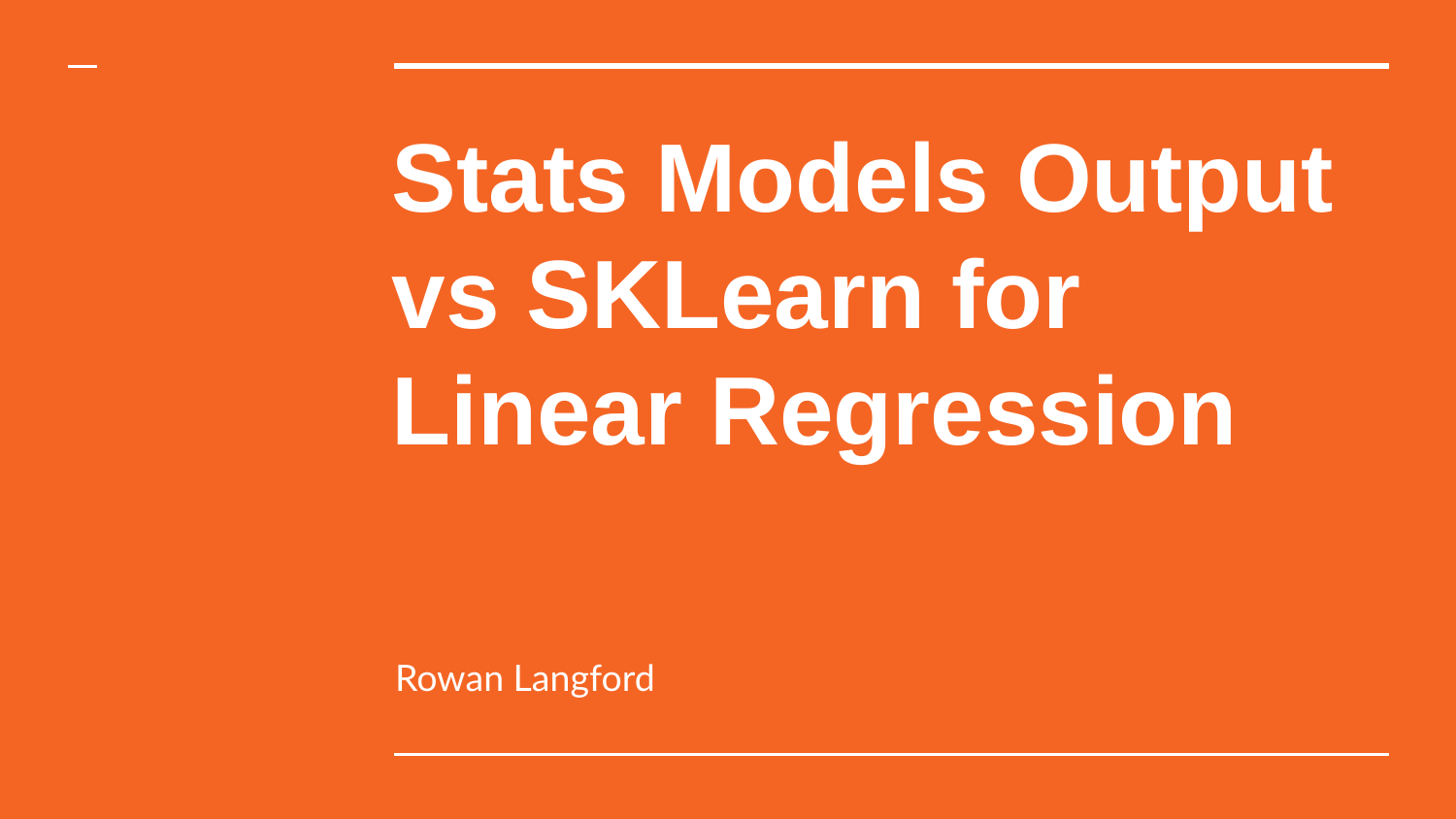

# Stats Models Output vs SKLearn for Linear Regression
Rowan Langford